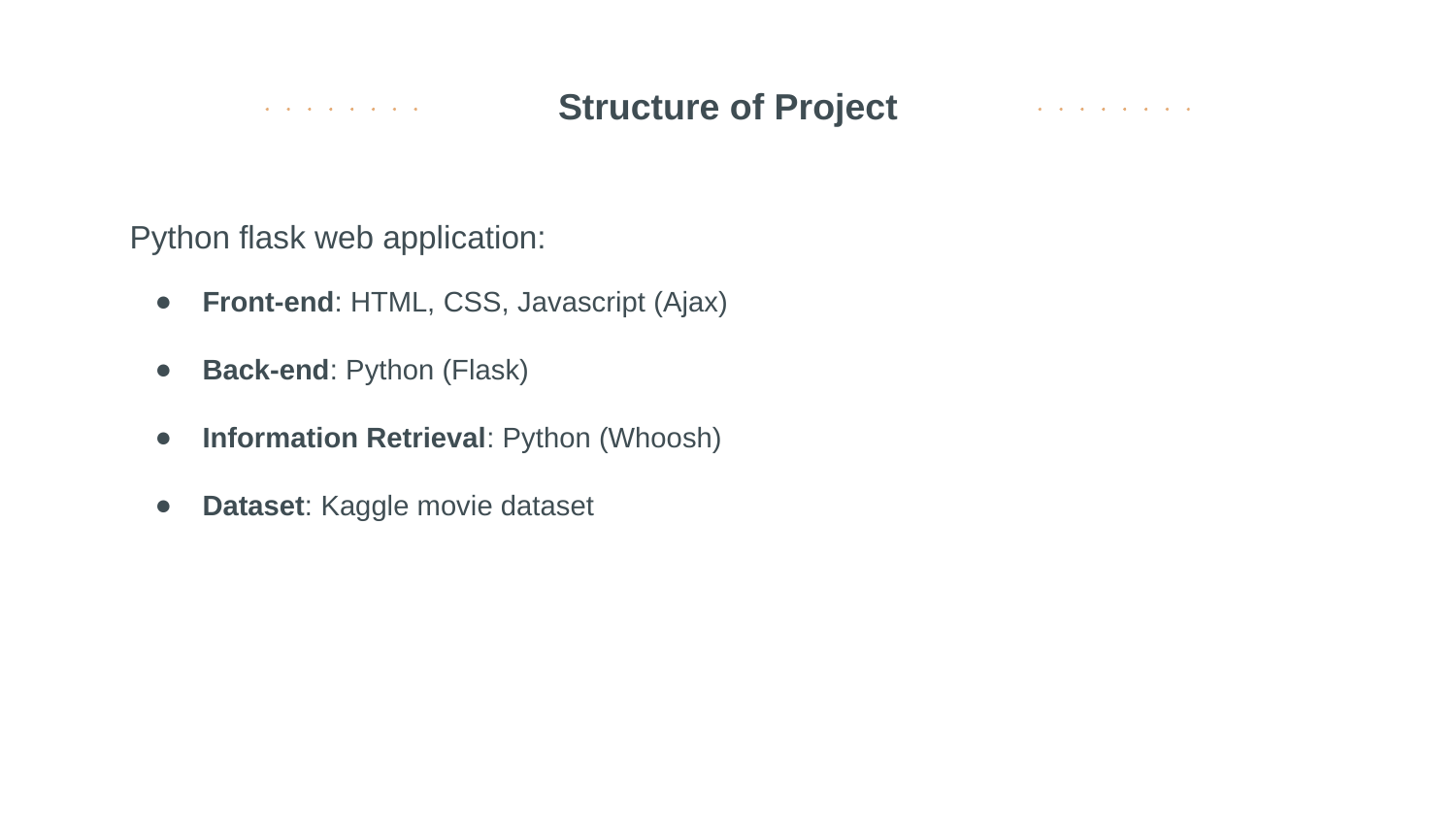

# Structure of Project

Python flask web application:

Front-end: HTML, CSS, Javascript (Ajax)

Back-end: Python (Flask)

Information Retrieval: Python (Whoosh)

Dataset: Kaggle movie dataset